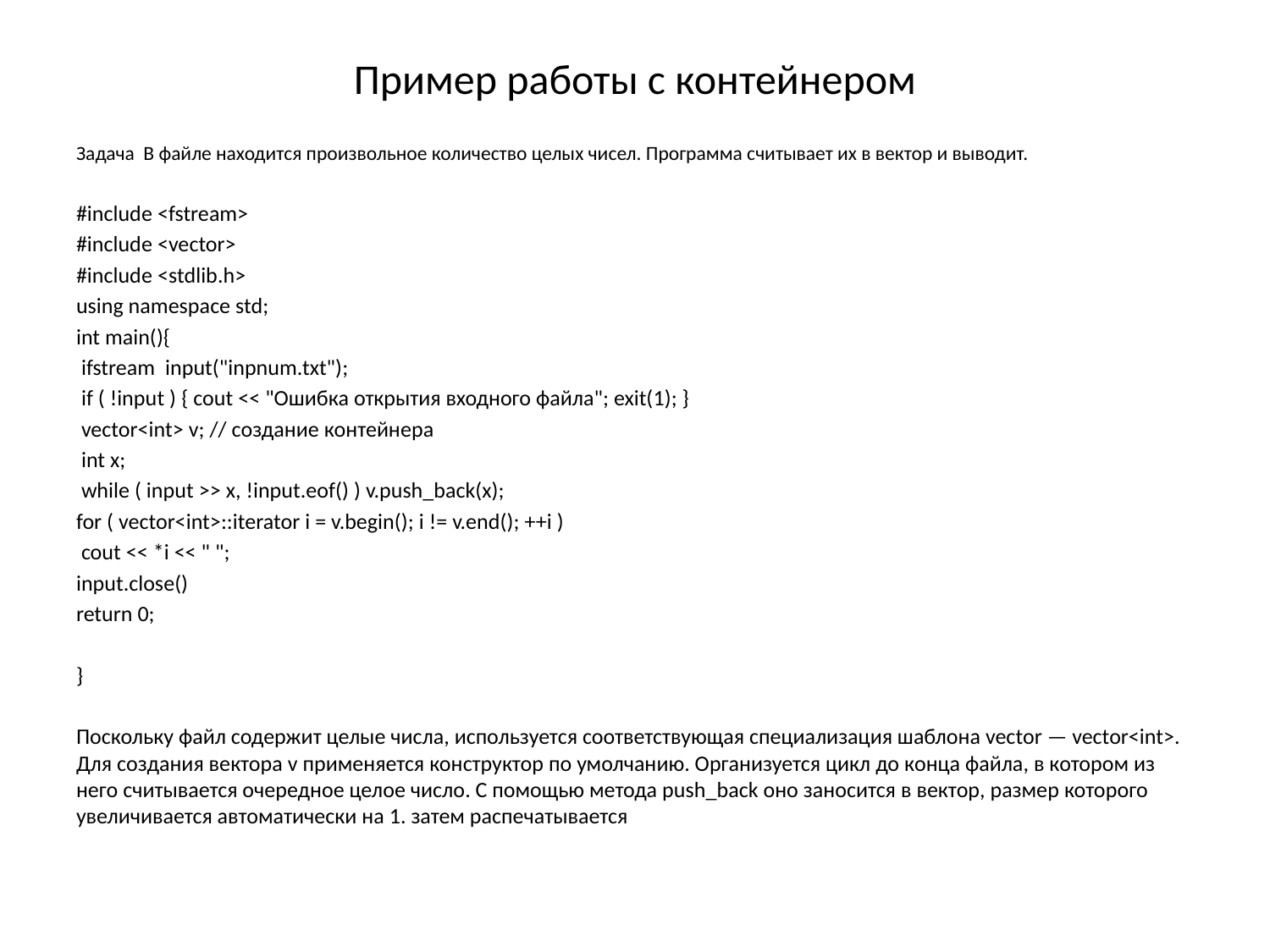

# Пример работы с контейнером

Задача  В файле находится произвольное количество целых чисел. Программа считывает их в вектор и выводит.

#include <fstream>
#include <vector>
#include <stdlib.h>
using namespace std;
int main(){
 ifstream  input("inpnum.txt");
 if ( !input ) { cout << "Ошибка открытия входного файла"; exit(1); }
 vector<int> v; // создание контейнера
 int x;
 while ( input >> x, !input.eof() ) v.push_back(x);
for ( vector<int>::iterator i = v.begin(); i != v.end(); ++i )
 cout << *i << " ";
input.close()
return 0;

}

Поскольку файл содержит целые числа, используется соответствующая специализация шаблона vector — vector<int>. Для создания вектора v применяется конструктор по умолчанию. Организуется цикл до конца файла, в котором из него считывается очередное целое число. С помощью метода push_back оно заносится в вектор, размер которого увеличивается автоматически на 1. затем распечатывается